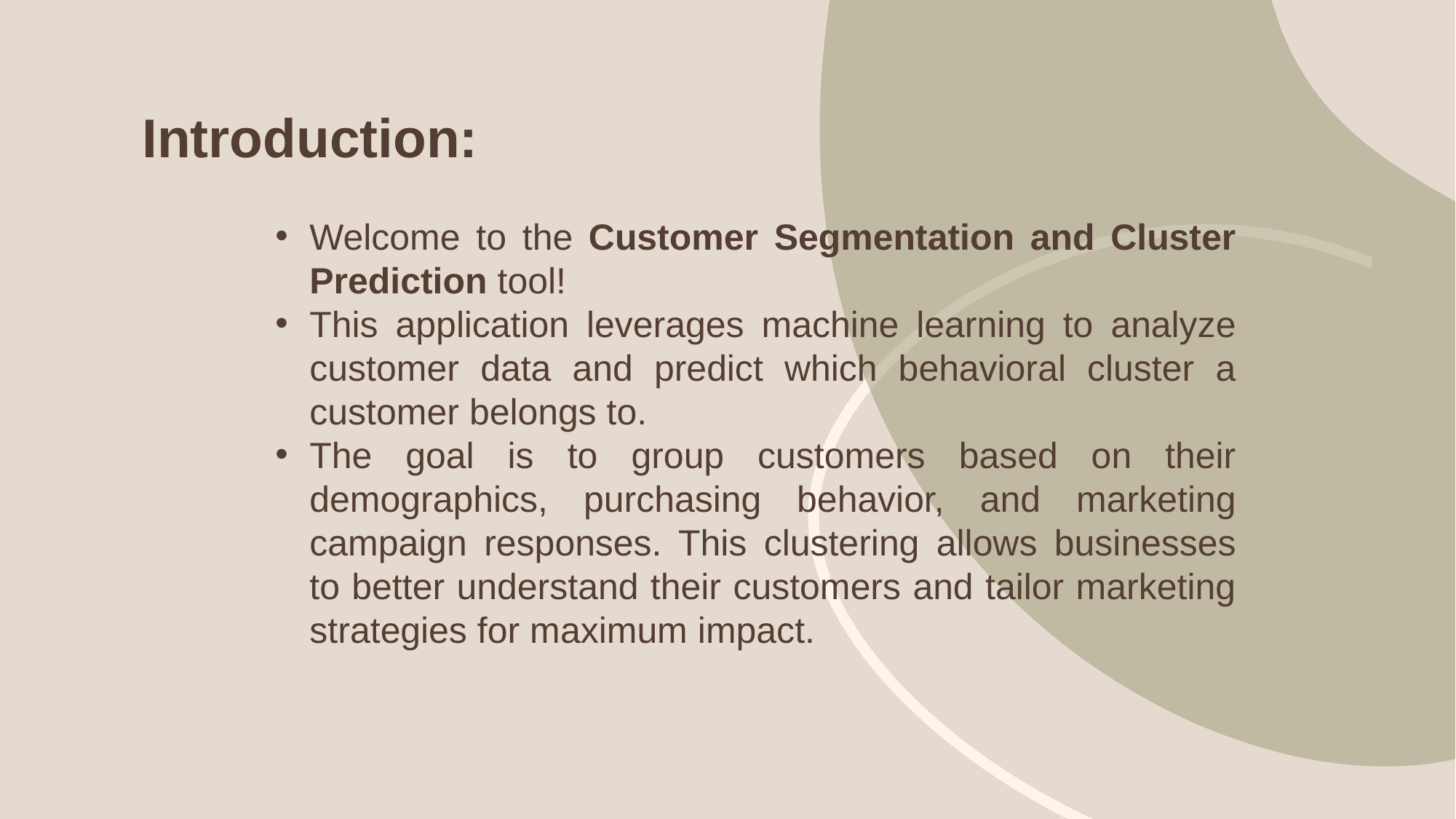

Introduction:

Welcome to the Customer Segmentation and Cluster Prediction tool!
This application leverages machine learning to analyze customer data and predict which behavioral cluster a customer belongs to.
The goal is to group customers based on their demographics, purchasing behavior, and marketing campaign responses. This clustering allows businesses to better understand their customers and tailor marketing strategies for maximum impact.